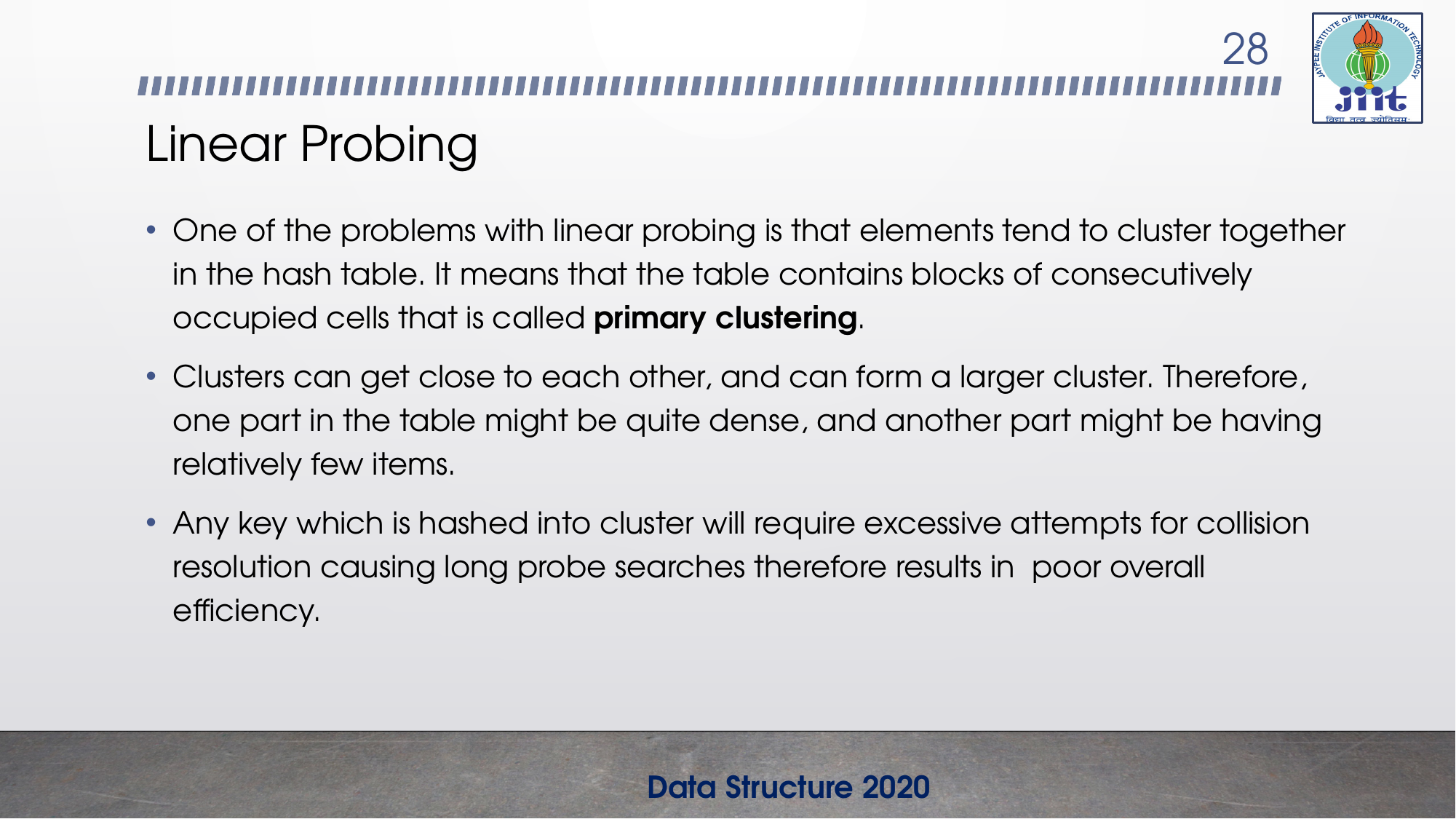

28
# Linear Probing
One of the problems with linear probing is that elements tend to cluster together in the hash table. It means that the table contains blocks of consecutively occupied cells that is called primary clustering.
Clusters can get close to each other, and can form a larger cluster. Therefore, one part in the table might be quite dense, and another part might be having relatively few items.
Any key which is hashed into cluster will require excessive attempts for collision resolution causing long probe searches therefore results in  poor overall efficiency.